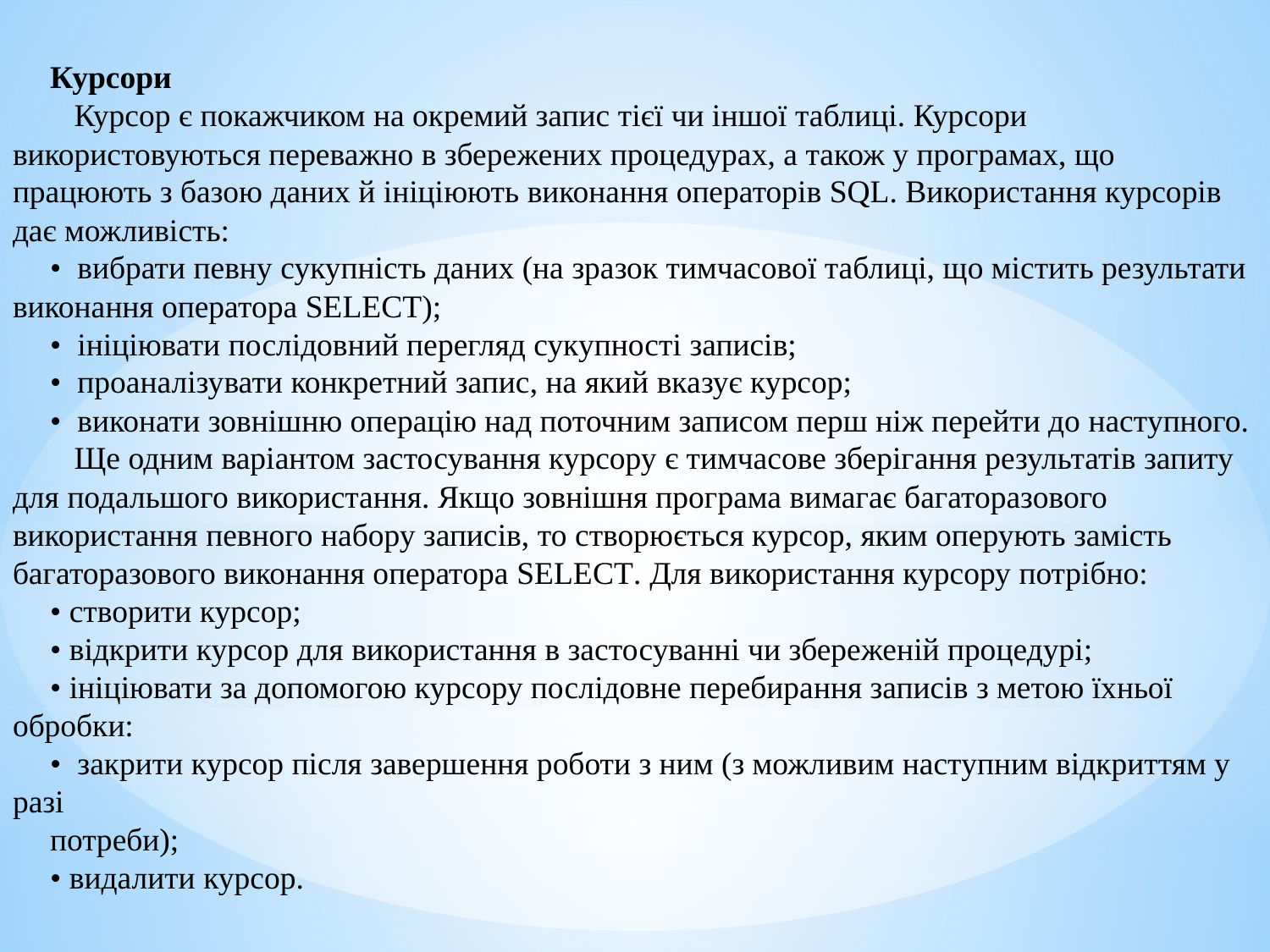

Курсори
   Курсор є покажчиком на окремий запис тієї чи іншої таблиці. Курсори використовуються переважно в збережених процедурах, а також у програмах, що працюють з базою даних й ініціюють виконання операторів SQL. Використання курсорів дає можливість:
•  вибрати певну сукупність даних (на зразок тимчасової таблиці, що містить результати виконання оператора SELECT);
•  ініціювати послідовний перегляд сукупності записів;
•  проаналізувати конкретний запис, на який вказує курсор;
•  виконати зовнішню операцію над поточним записом перш ніж перейти до наступного.
   Ще одним варіантом застосування курсору є тимчасове зберігання результатів запиту для подальшого використання. Якщо зовнішня програма вимагає багаторазового використання певного набору записів, то створюється курсор, яким оперують замість багаторазового виконання оператора SELECT. Для використання курсору потрібно:
• створити курсор;
• відкрити курсор для використання в застосуванні чи збереженій процедурі;
• ініціювати за допомогою курсору послідовне перебирання записів з метою їхньої обробки:
•  закрити курсор після завершення роботи з ним (з можливим наступним відкриттям у разі
потреби);
• видалити курсор.